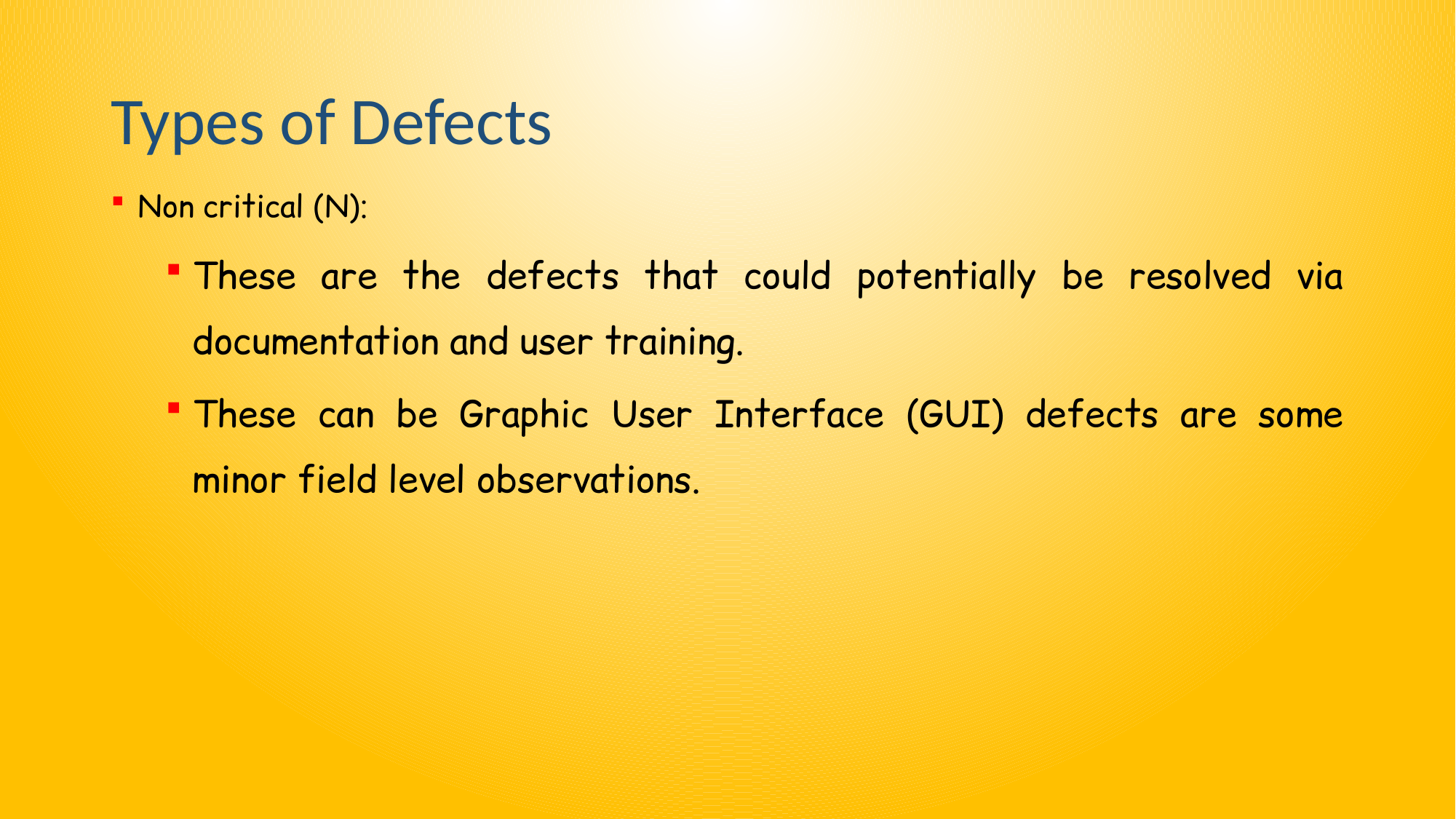

# Types of Defects
Non critical (N):
These are the defects that could potentially be resolved via documentation and user training.
These can be Graphic User Interface (GUI) defects are some minor field level observations.